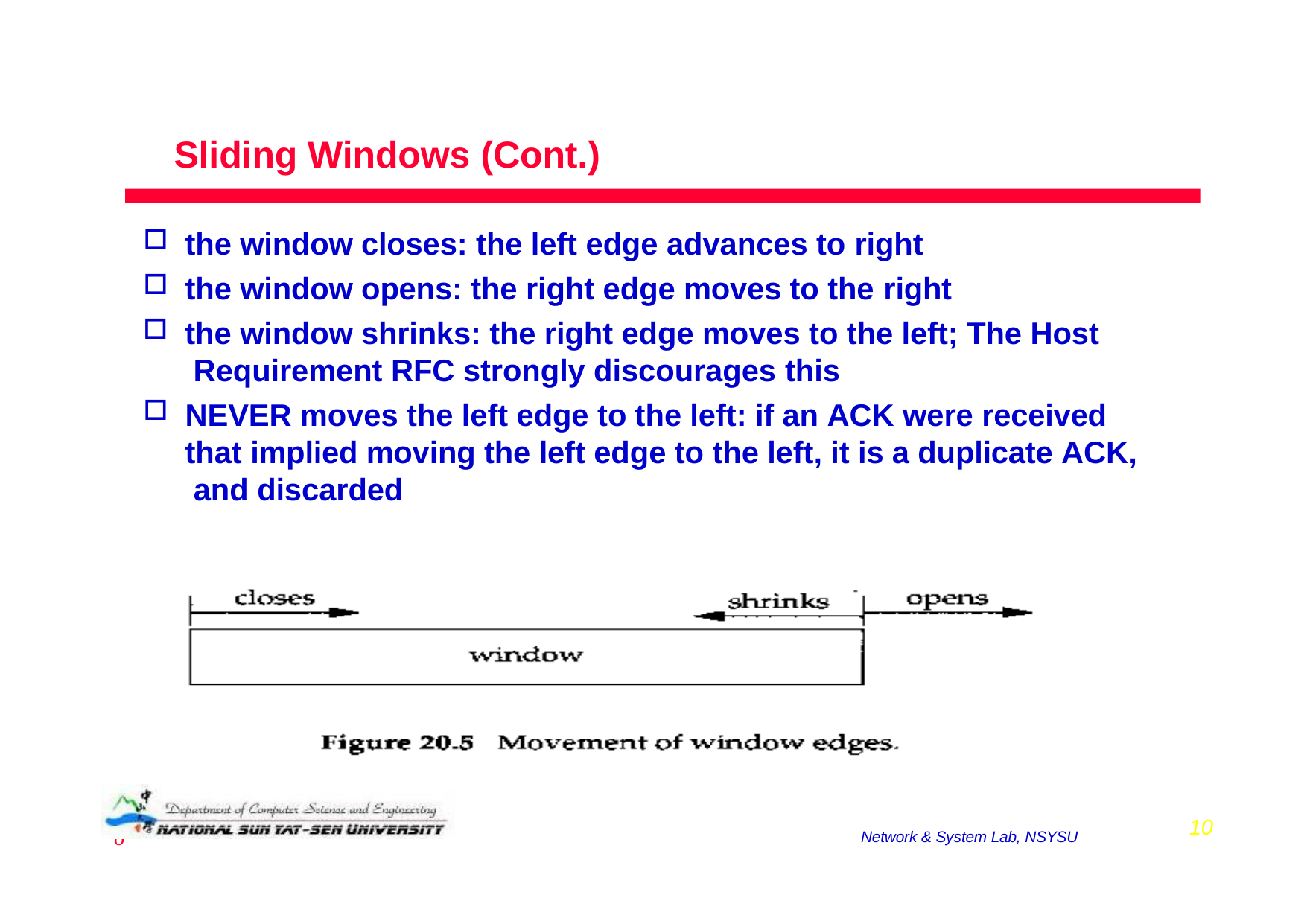

# Sliding Windows (Cont.)

the window closes: the left edge advances to right
the window opens: the right edge moves to the right
the window shrinks: the right edge moves to the left; The Host  Requirement RFC strongly discourages this
NEVER moves the left edge to the left: if an ACK were received  that implied moving the left edge to the left, it is a duplicate ACK,  and discarded

2008/12/16
10
Network & System Lab, NSYSU